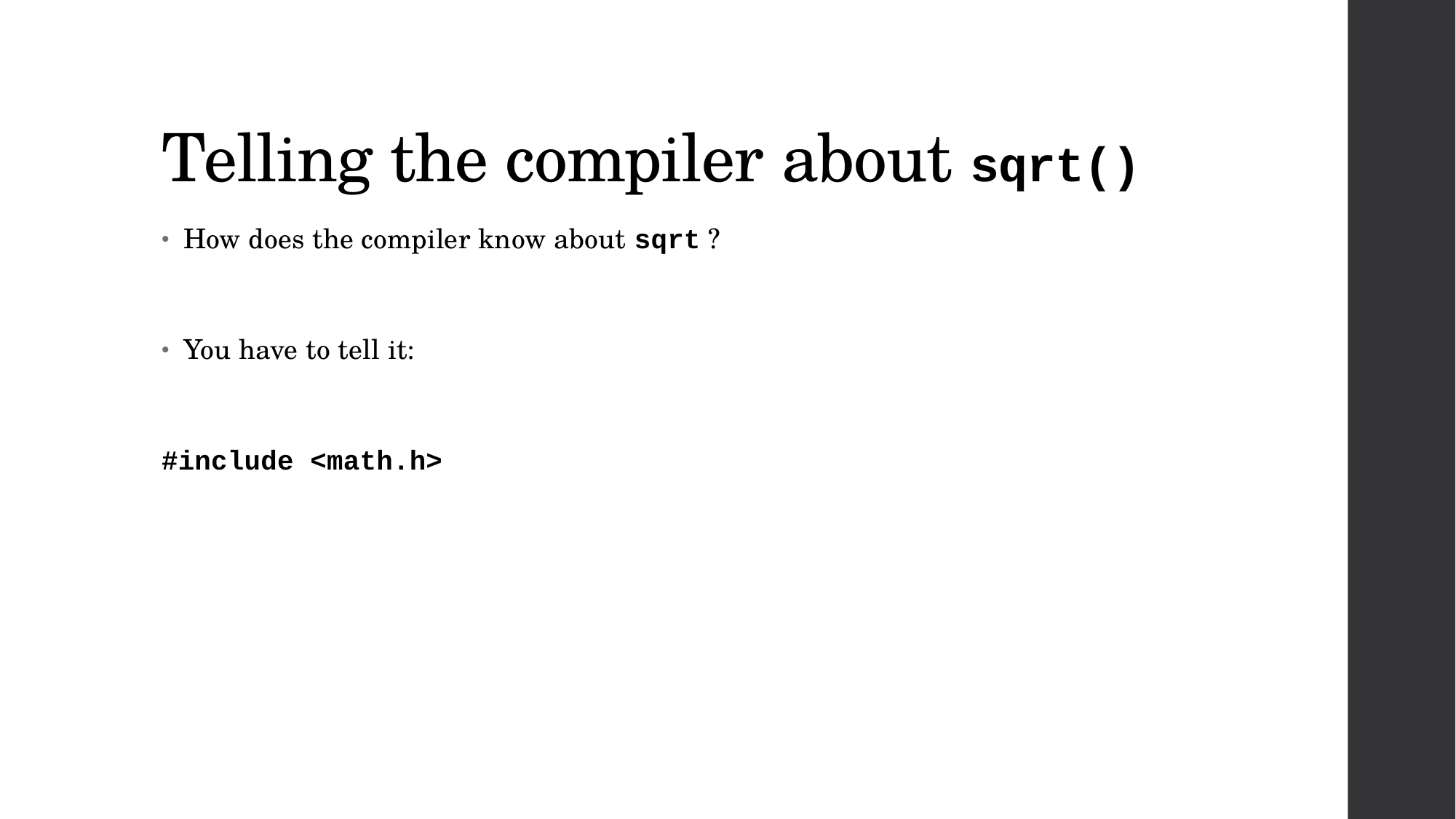

# Telling the compiler about sqrt()
How does the compiler know about sqrt ?

You have to tell it:

#include <math.h>